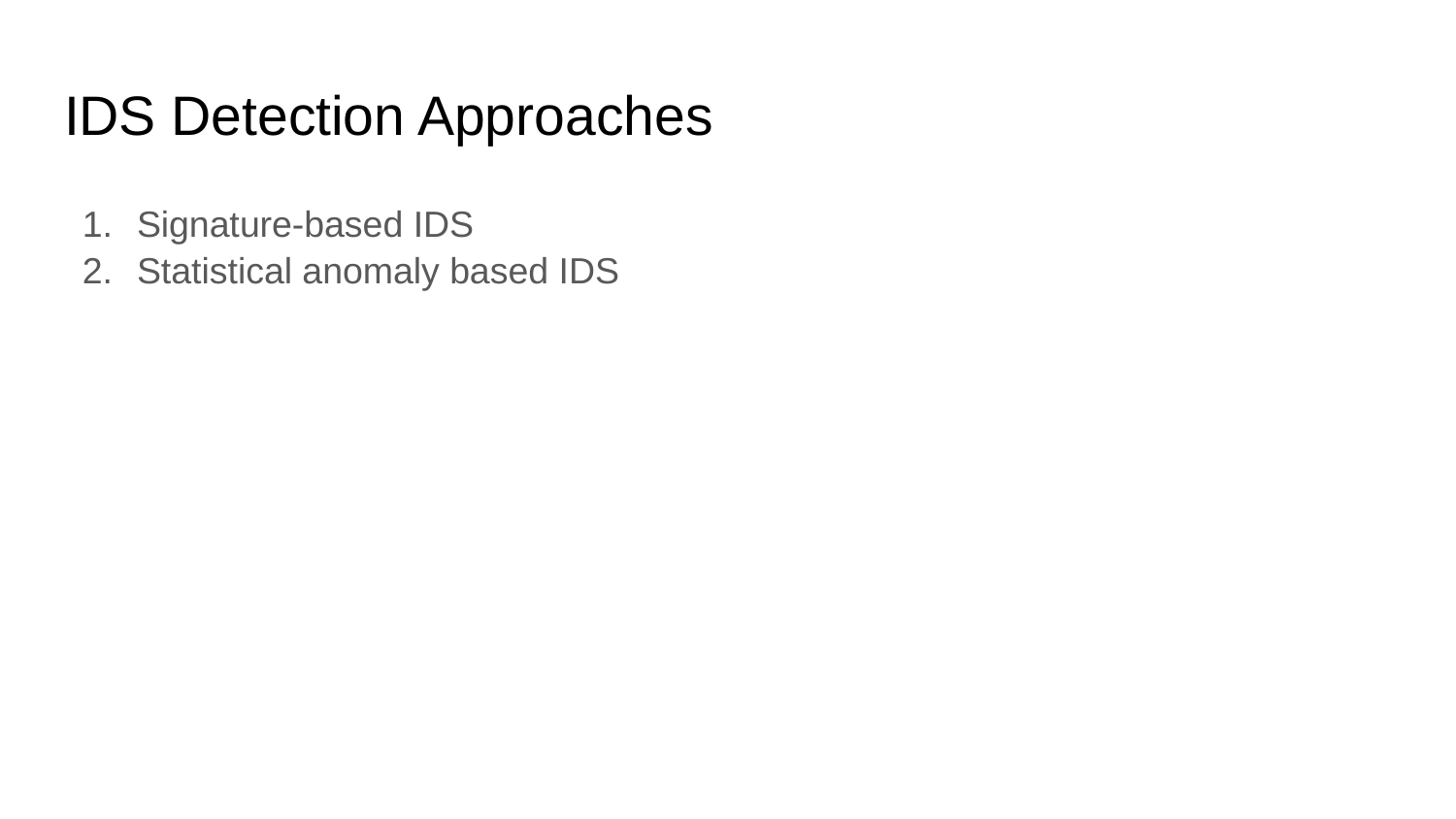

# IDS Detection Approaches
Signature-based IDS
Statistical anomaly based IDS